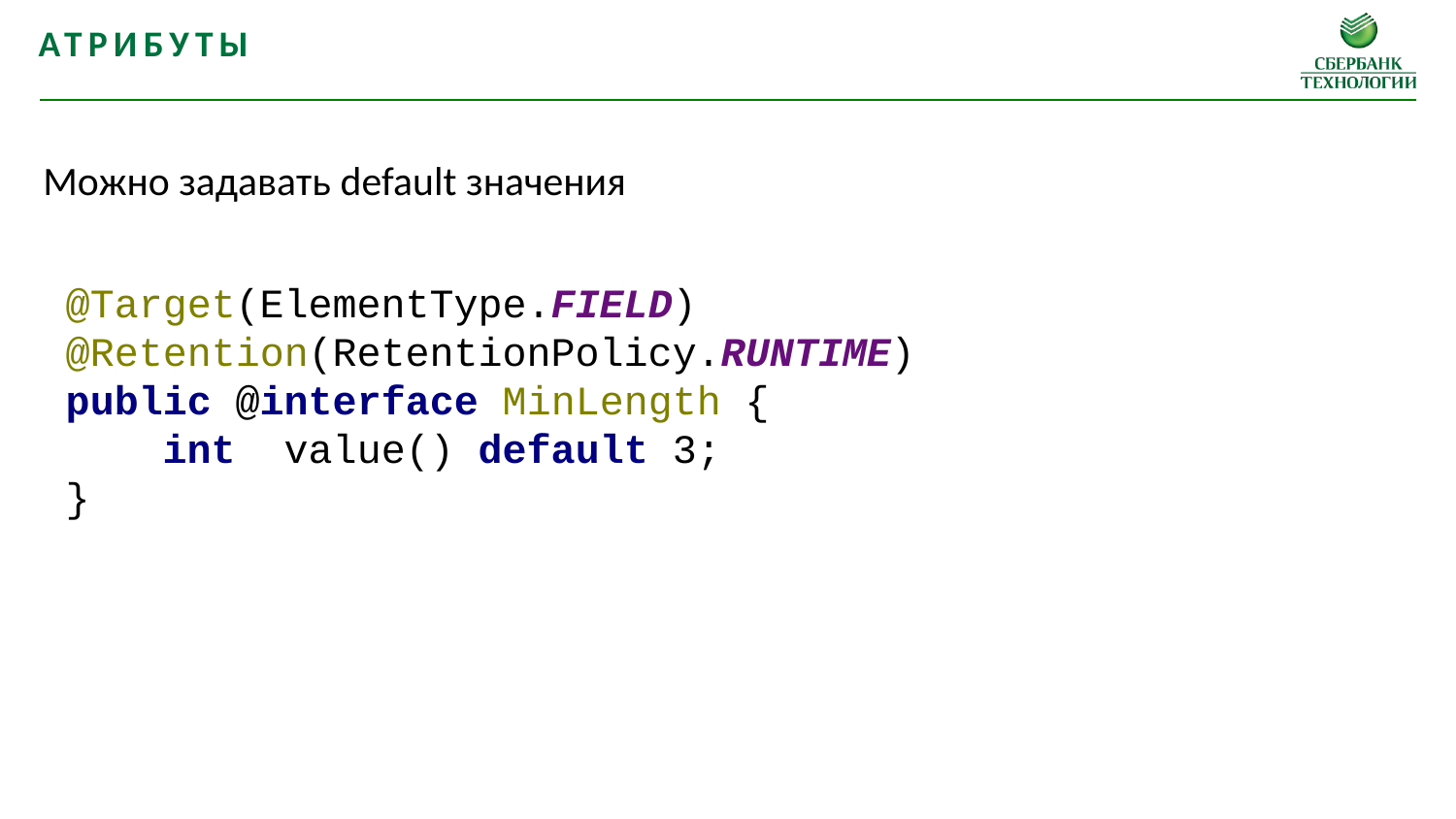

Атрибуты
Можно задавать default значения
@Target(ElementType.FIELD)
@Retention(RetentionPolicy.RUNTIME)
public @interface MinLength {
    int  value() default 3;
}